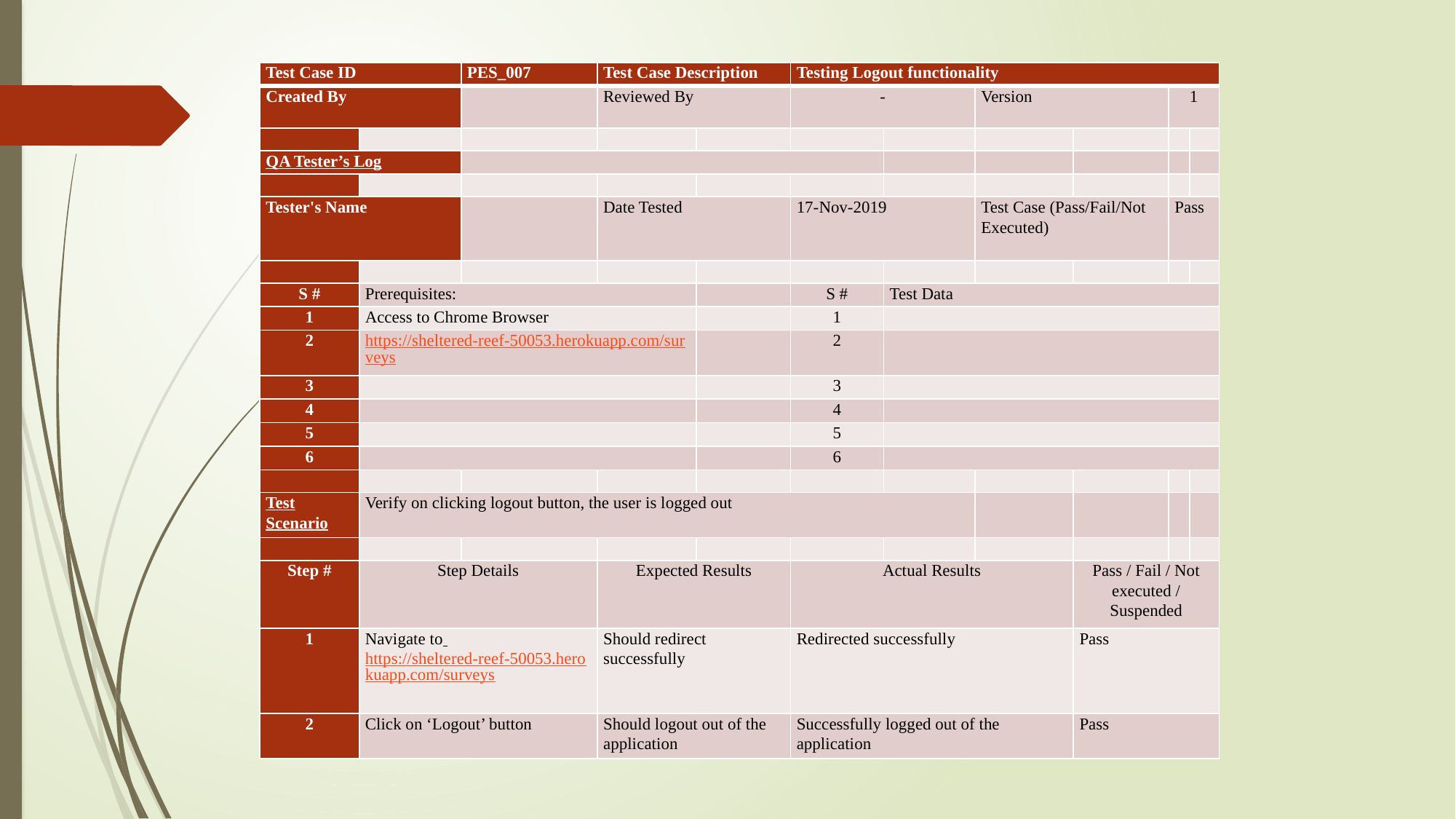

| Test Case ID |  | PES\_007 | Test Case Description |  | Testing Logout functionality |  |  |  |  |  |
| --- | --- | --- | --- | --- | --- | --- | --- | --- | --- | --- |
| Created By |  |  | Reviewed By |  | - |  | Version |  | 1 |  |
|  |  |  |  |  |  |  |  |  |  |  |
| QA Tester’s Log |  |  |  |  |  |  |  |  |  |  |
|  |  |  |  |  |  |  |  |  |  |  |
| Tester's Name |  |  | Date Tested |  | 17-Nov-2019 |  | Test Case (Pass/Fail/Not Executed) |  | Pass |  |
|  |  |  |  |  |  |  |  |  |  |  |
| S # | Prerequisites: |  |  |  | S # | Test Data |  |  |  |  |
| 1 | Access to Chrome Browser |  |  |  | 1 |  |  |  |  |  |
| 2 | https://sheltered-reef-50053.herokuapp.com/surveys |  |  |  | 2 |  |  |  |  |  |
| 3 |  |  |  |  | 3 |  |  |  |  |  |
| 4 |  |  |  |  | 4 |  |  |  |  |  |
| 5 |  |  |  |  | 5 |  |  |  |  |  |
| 6 |  |  |  |  | 6 |  |  |  |  |  |
|  |  |  |  |  |  |  |  |  |  |  |
| Test Scenario | Verify on clicking logout button, the user is logged out |  |  |  |  |  |  |  |  |  |
|  |  |  |  |  |  |  |  |  |  |  |
| Step # | Step Details |  | Expected Results |  | Actual Results |  |  | Pass / Fail / Not executed / Suspended |  |  |
| 1 | Navigate to https://sheltered-reef-50053.herokuapp.com/surveys |  | Should redirect successfully |  | Redirected successfully |  |  | Pass |  |  |
| 2 | Click on ‘Logout’ button |  | Should logout out of the application |  | Successfully logged out of the application |  |  | Pass |  |  |